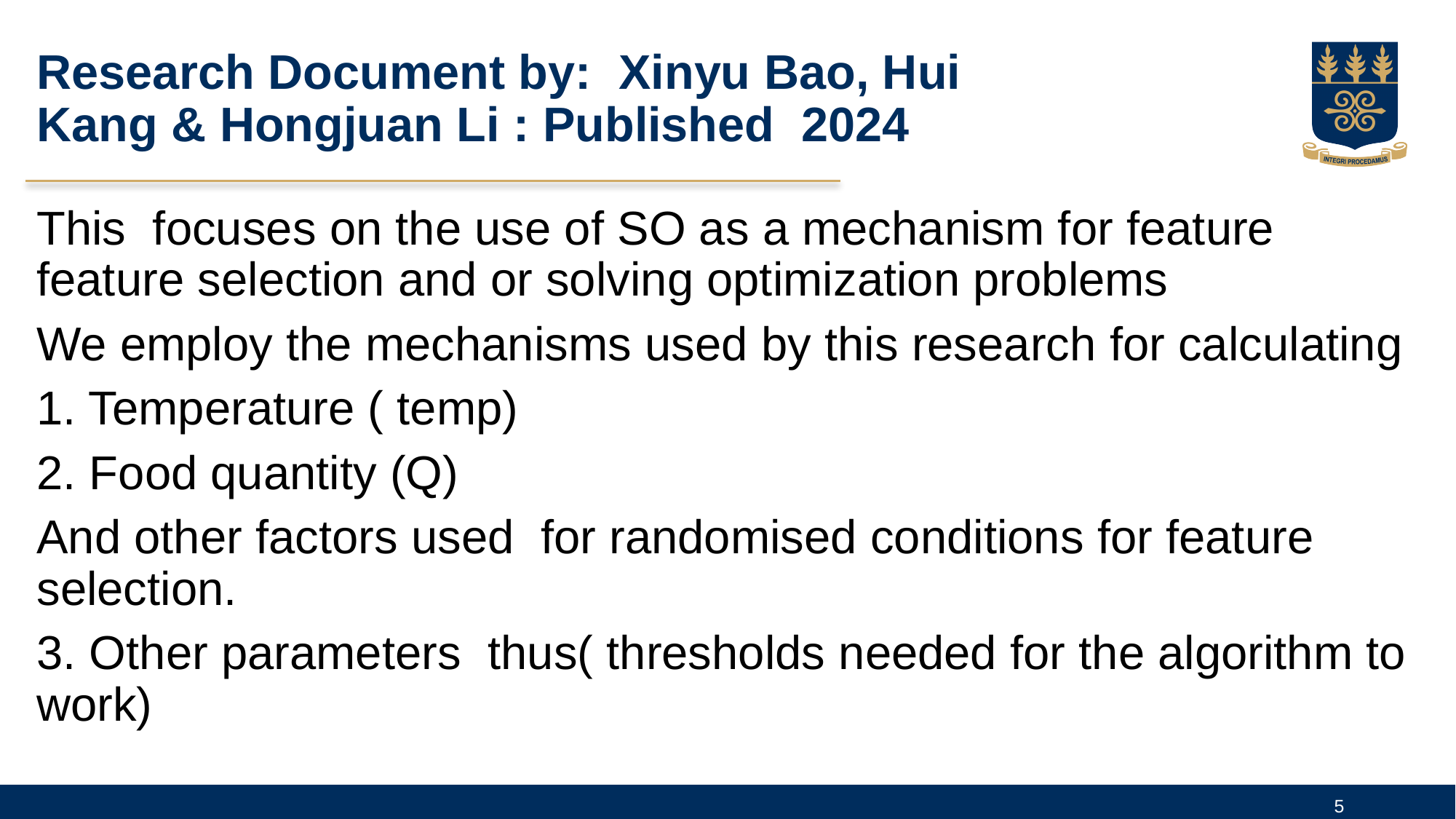

# Research Document by:  Xinyu Bao, Hui Kang & Hongjuan Li : Published  2024
This  focuses on the use of SO as a mechanism for feature feature selection and or solving optimization problems
We employ the mechanisms used by this research for calculating
1. Temperature ( temp)
2. Food quantity (Q)
And other factors used  for randomised conditions for feature selection.
3. Other parameters  thus( thresholds needed for the algorithm to work)
5